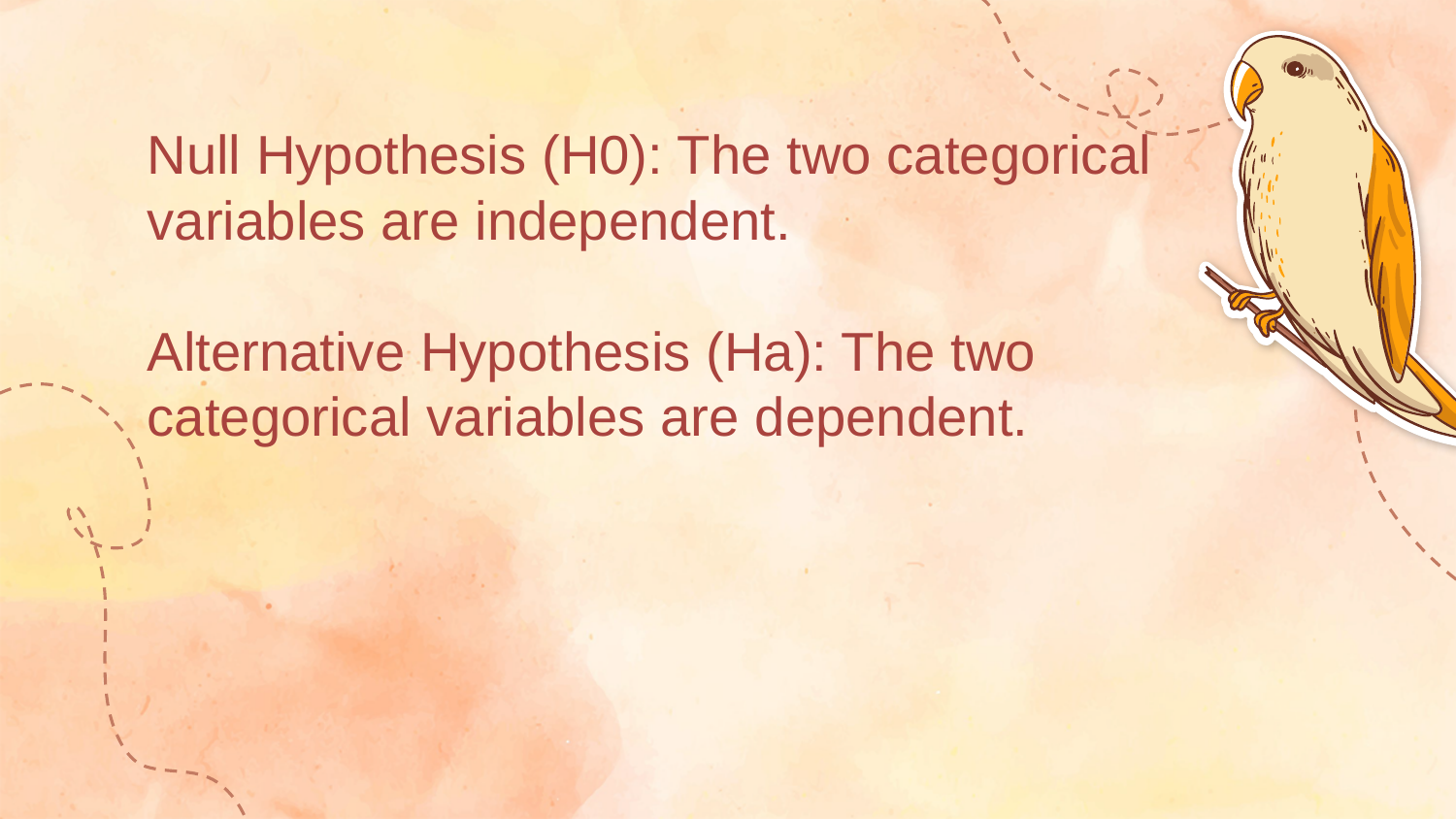

# Null Hypothesis (H0): The two categorical variables are independent.

Alternative Hypothesis (Ha): The two categorical variables are dependent.